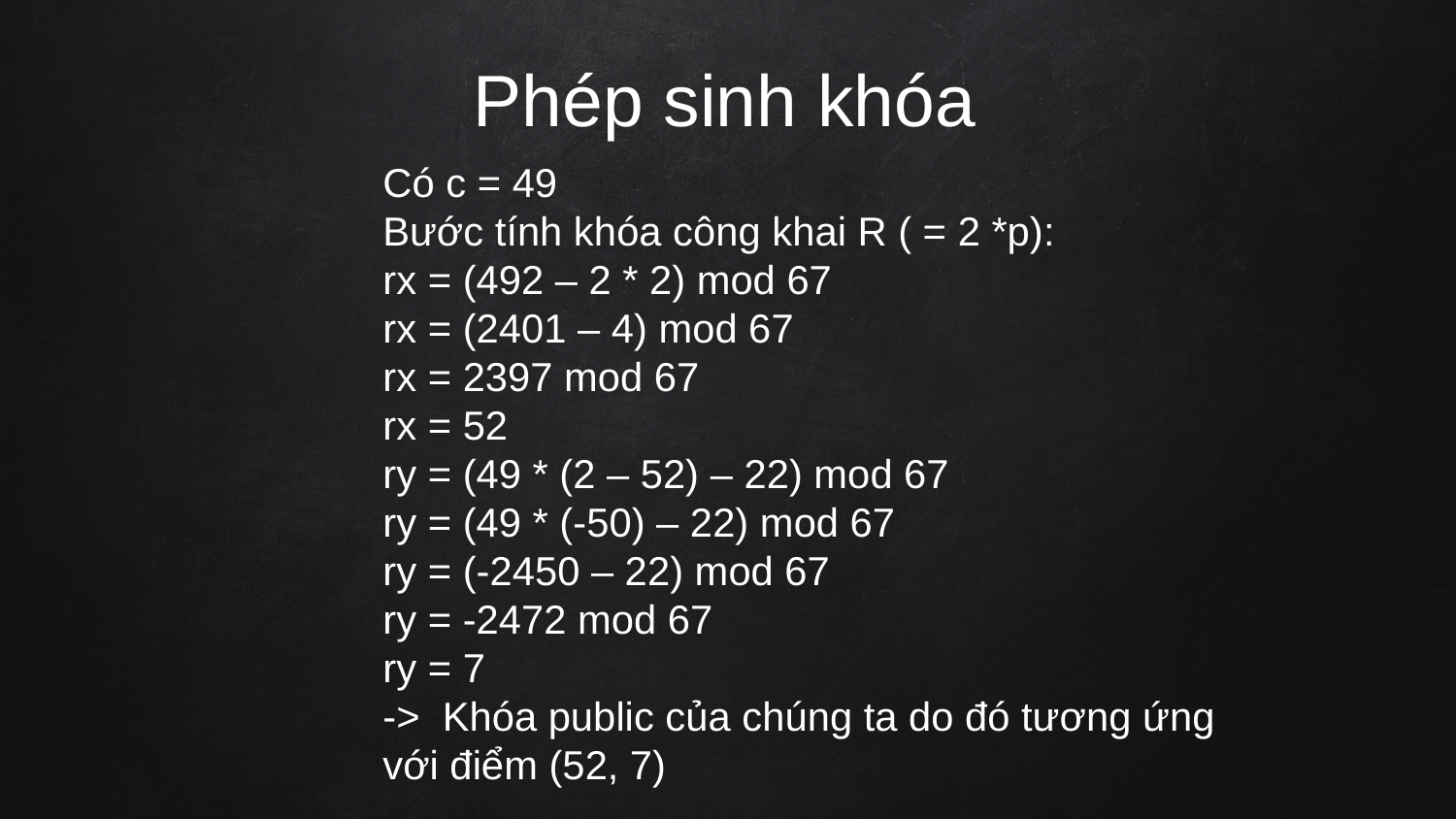

Phép sinh khóa
Có c = 49
Bước tính khóa công khai R ( = 2 *p):
rx = (492 – 2 * 2) mod 67
rx = (2401 – 4) mod 67
rx = 2397 mod 67
rx = 52
ry = (49 * (2 – 52) – 22) mod 67
ry = (49 * (-50) – 22) mod 67
ry = (-2450 – 22) mod 67
ry = -2472 mod 67
ry = 7
->  Khóa public của chúng ta do đó tương ứng với điểm (52, 7)